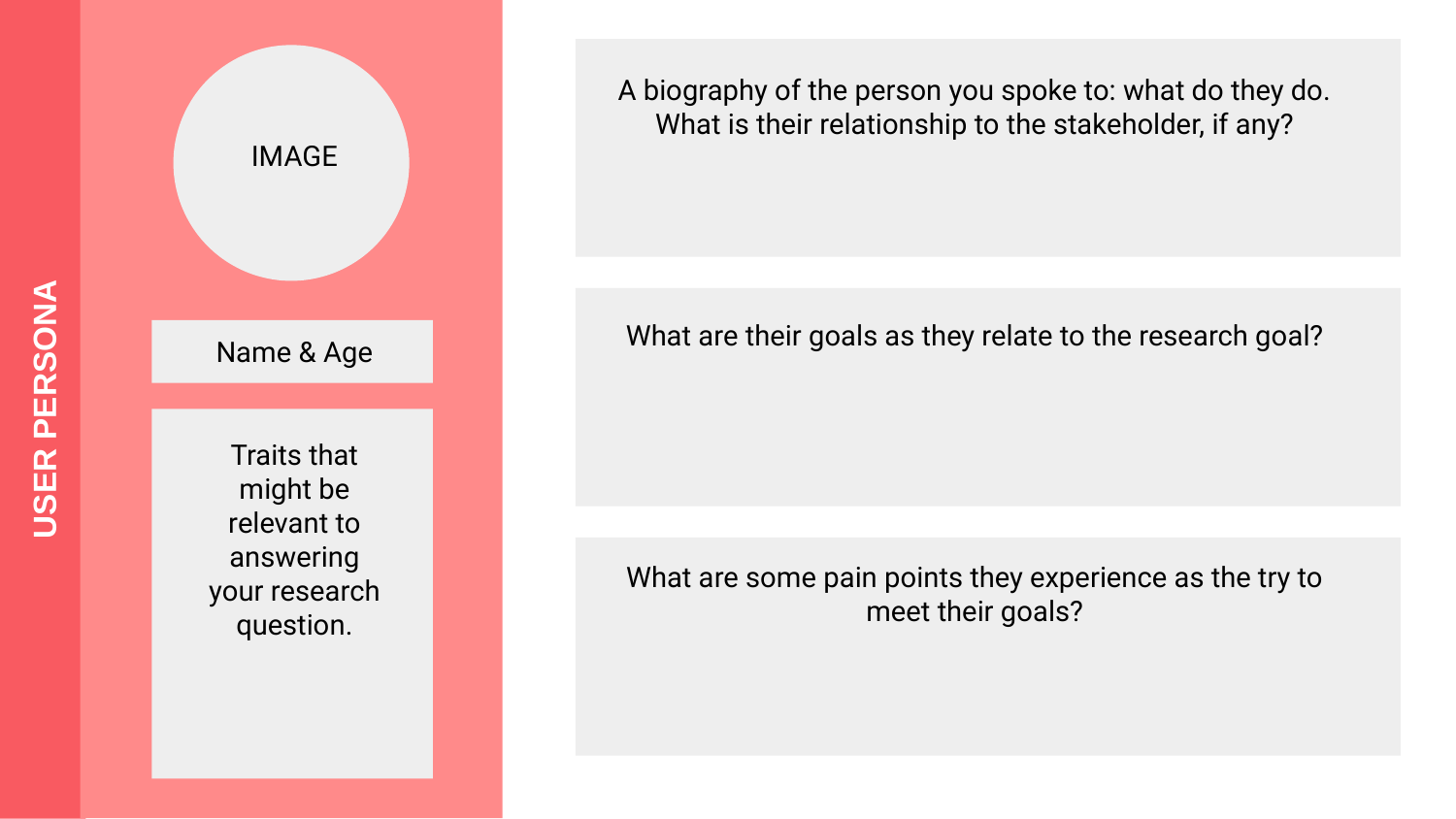

A biography of the person you spoke to: what do they do. What is their relationship to the stakeholder, if any?
IMAGE

What are their goals as they relate to the research goal?

Name & Age
# USER PERSONA

Traits that might be relevant to answering your research question.

What are some pain points they experience as the try to meet their goals?